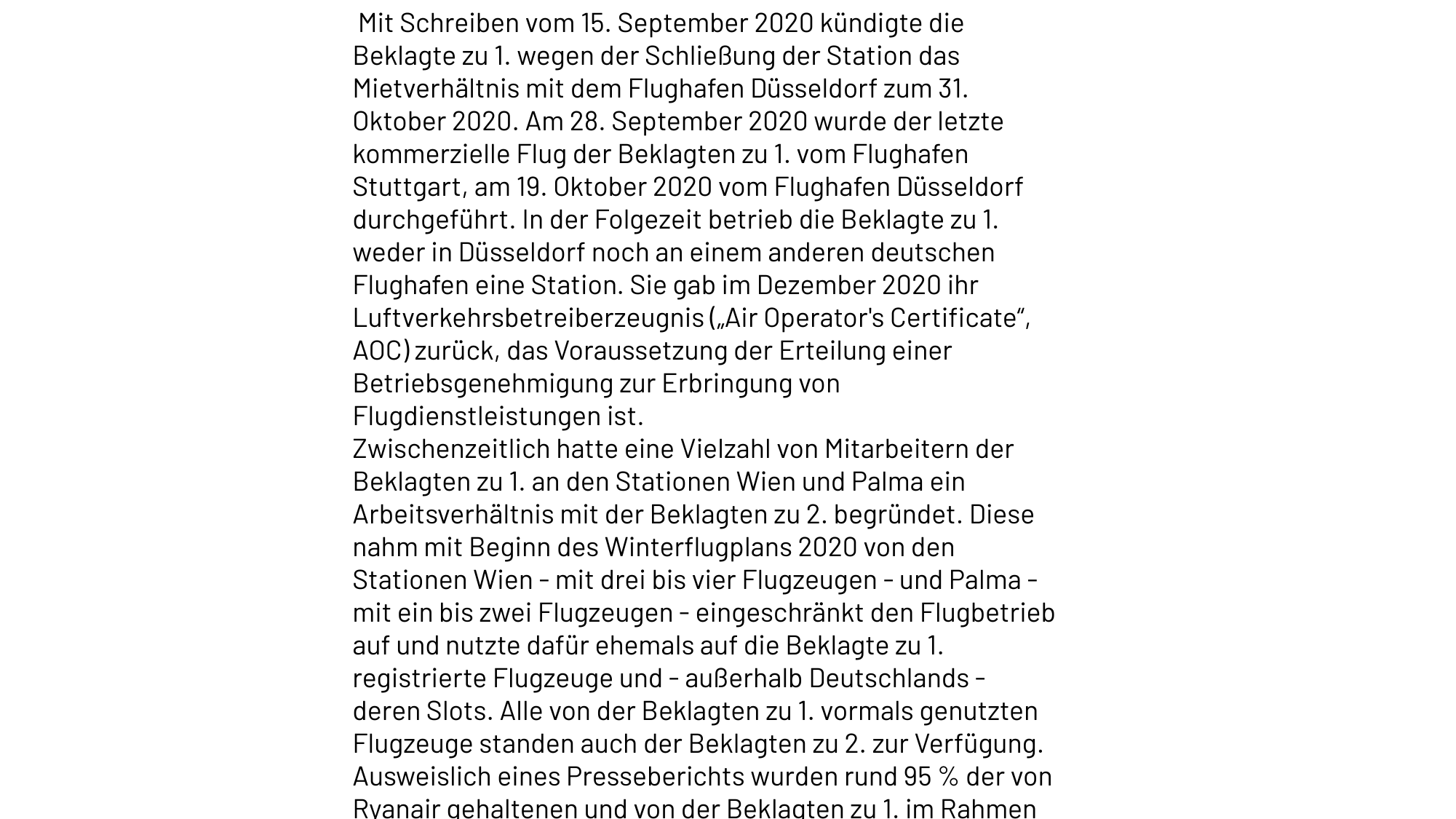

Mit Schreiben vom 15. September 2020 kündigte die Beklagte zu 1. wegen der Schließung der Station das Mietverhältnis mit dem Flughafen Düsseldorf zum 31. Oktober 2020. Am 28. September 2020 wurde der letzte kommerzielle Flug der Beklagten zu 1. vom Flughafen Stuttgart, am 19. Oktober 2020 vom Flughafen Düsseldorf durchgeführt. In der Folgezeit betrieb die Beklagte zu 1. weder in Düsseldorf noch an einem anderen deutschen Flughafen eine Station. Sie gab im Dezember 2020 ihr Luftverkehrsbetreiberzeugnis („Air Operator's Certificate“, AOC) zurück, das Voraussetzung der Erteilung einer Betriebsgenehmigung zur Erbringung von Flugdienstleistungen ist.
Zwischenzeitlich hatte eine Vielzahl von Mitarbeitern der Beklagten zu 1. an den Stationen Wien und Palma ein Arbeitsverhältnis mit der Beklagten zu 2. begründet. Diese nahm mit Beginn des Winterflugplans 2020 von den Stationen Wien - mit drei bis vier Flugzeugen - und Palma - mit ein bis zwei Flugzeugen - eingeschränkt den Flugbetrieb auf und nutzte dafür ehemals auf die Beklagte zu 1. registrierte Flugzeuge und - außerhalb Deutschlands - deren Slots. Alle von der Beklagten zu 1. vormals genutzten Flugzeuge standen auch der Beklagten zu 2. zur Verfügung. Ausweislich eines Presseberichts wurden rund 95 % der von Ryanair gehaltenen und von der Beklagten zu 1. im Rahmen des Wet-Lease genutzten Slots bei dem Flughafen Düsseldorf von der Fluggesellschaft Eurowings GmbH übernommen.